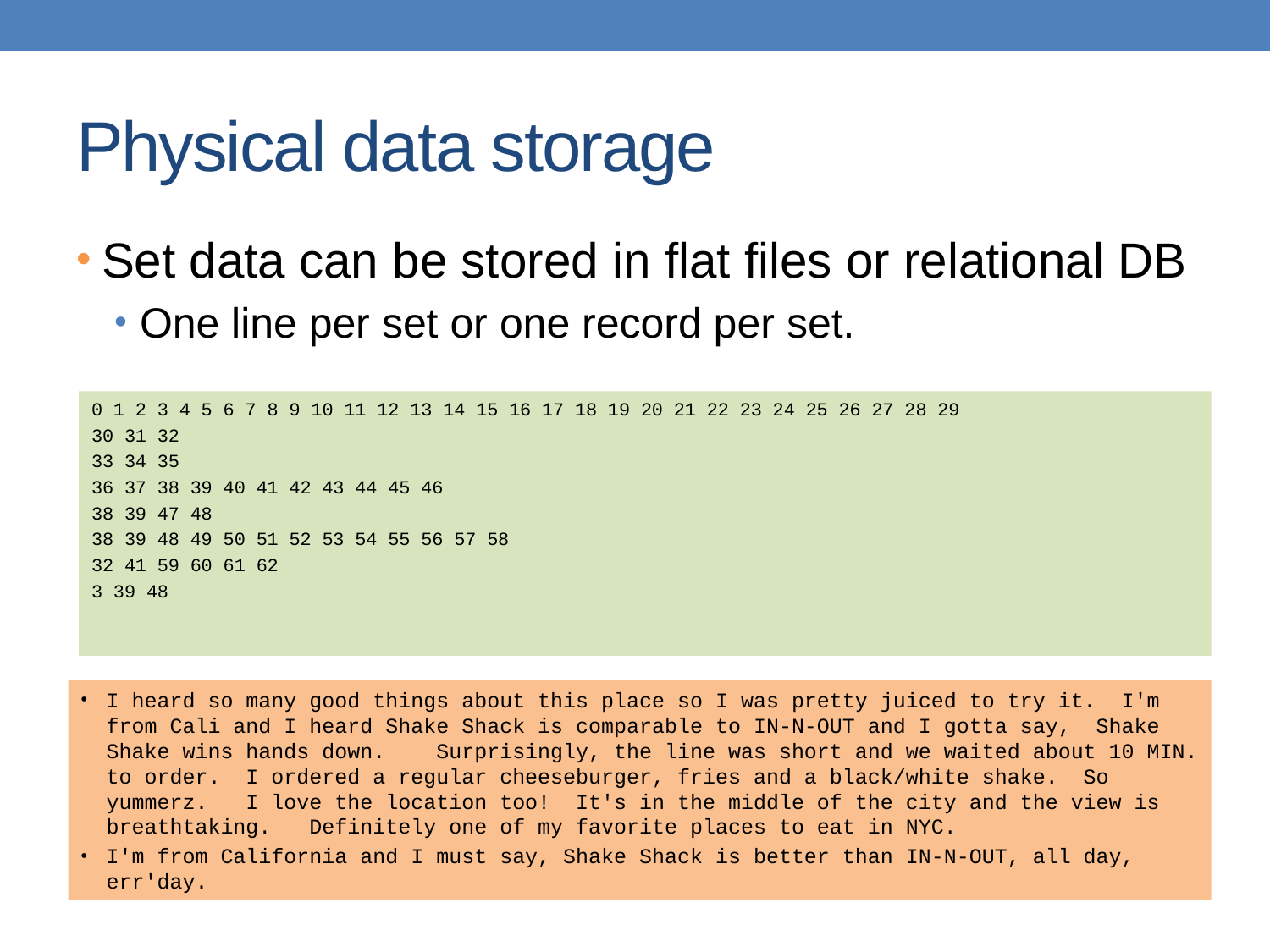

# Physical data storage
Set data can be stored in flat files or relational DB
One line per set or one record per set.
0 1 2 3 4 5 6 7 8 9 10 11 12 13 14 15 16 17 18 19 20 21 22 23 24 25 26 27 28 29
30 31 32
33 34 35
36 37 38 39 40 41 42 43 44 45 46
38 39 47 48
38 39 48 49 50 51 52 53 54 55 56 57 58
32 41 59 60 61 62
3 39 48
I heard so many good things about this place so I was pretty juiced to try it.  I'm from Cali and I heard Shake Shack is comparable to IN-N-OUT and I gotta say,  Shake Shake wins hands down.    Surprisingly, the line was short and we waited about 10 MIN. to order.  I ordered a regular cheeseburger, fries and a black/white shake.  So yummerz.   I love the location too!  It's in the middle of the city and the view is breathtaking.   Definitely one of my favorite places to eat in NYC.
I'm from California and I must say, Shake Shack is better than IN-N-OUT, all day, err'day.